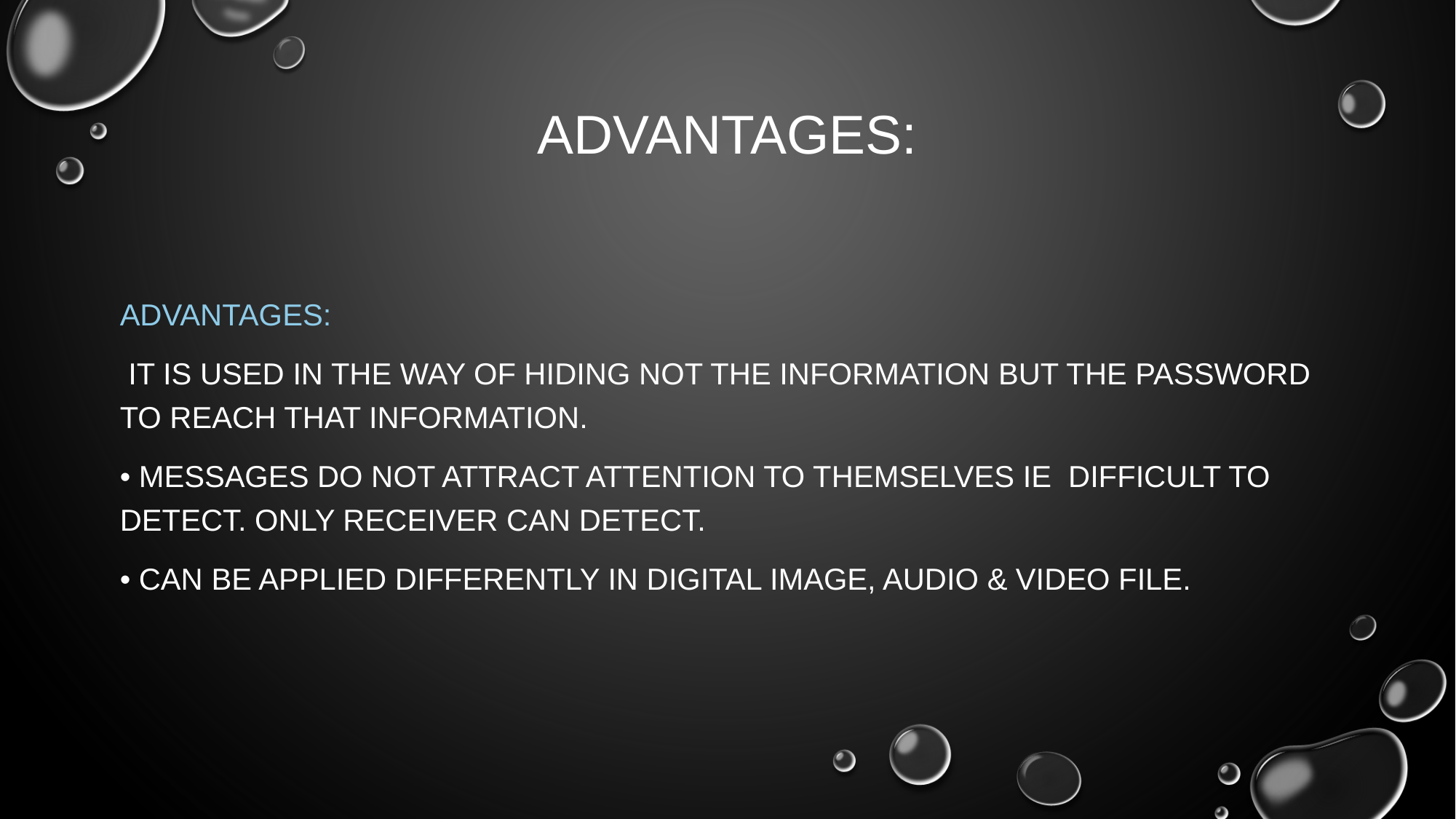

# Advantages:
Advantages:
 It is used in the way of hiding not the Information but the password to reach that Information.
• Messages do not attract attention to themselves ie  difficult to detect. Only receiver can detect.
• Can be applied differently in digital image, audio & video file.